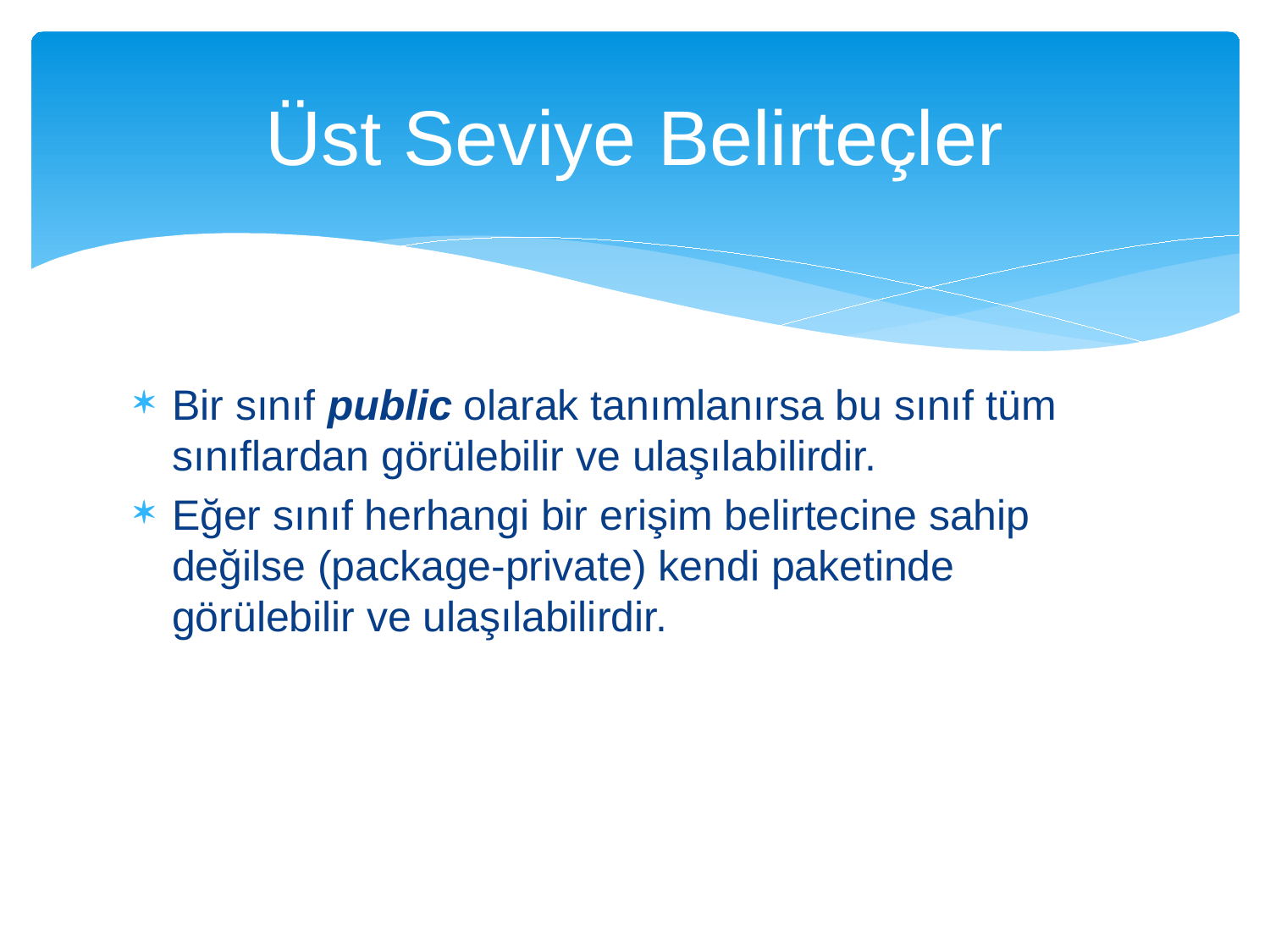

# Üst Seviye Belirteçler
Bir sınıf public olarak tanımlanırsa bu sınıf tüm sınıflardan görülebilir ve ulaşılabilirdir.
Eğer sınıf herhangi bir erişim belirtecine sahip değilse (package-private) kendi paketinde görülebilir ve ulaşılabilirdir.